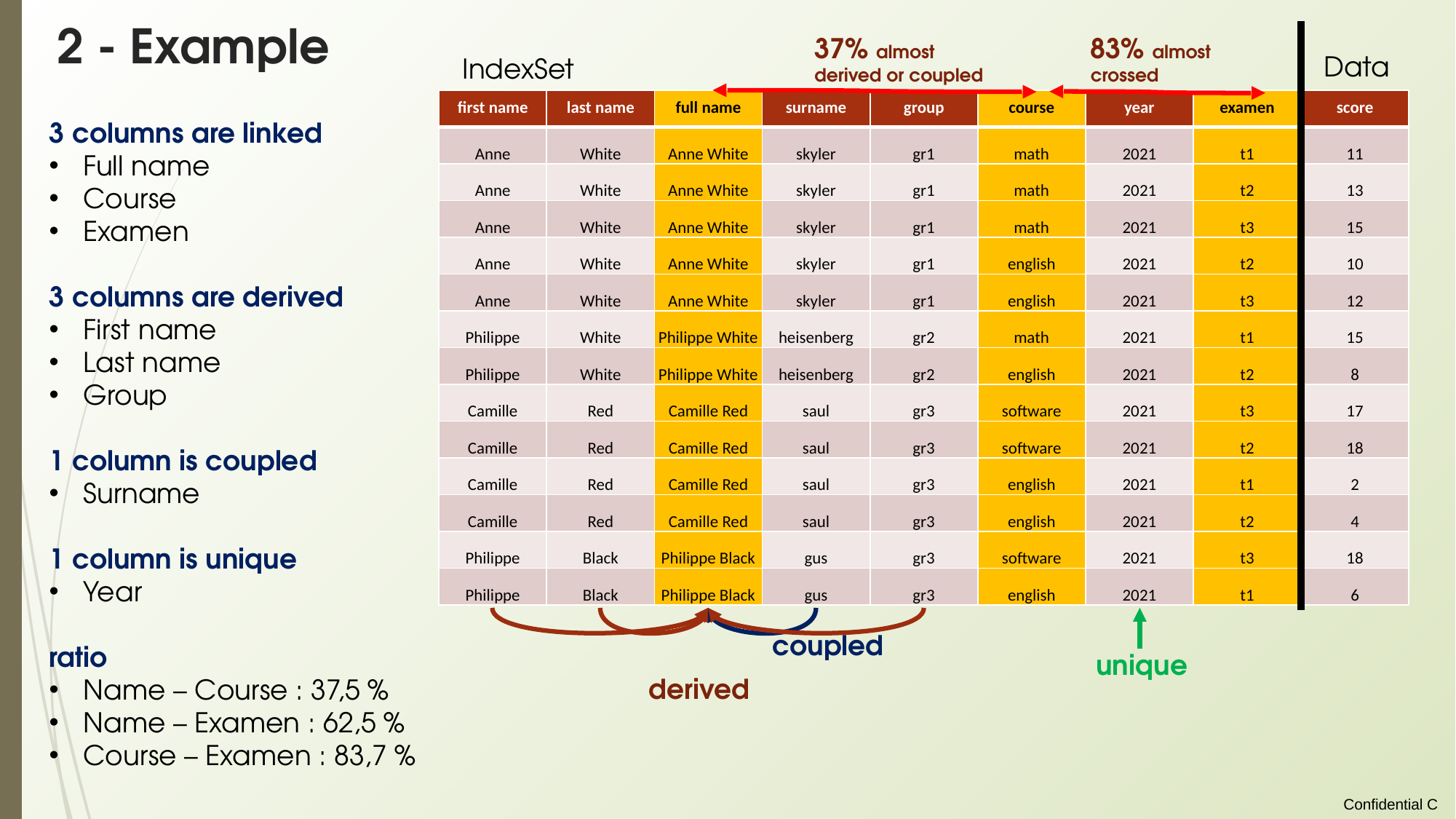

# 2 - Example
37% almost derived or coupled
83% almost crossed
Data
IndexSet
| first name | last name | full name | surname | group | course | year | examen | score |
| --- | --- | --- | --- | --- | --- | --- | --- | --- |
| Anne | White | Anne White | skyler | gr1 | math | 2021 | t1 | 11 |
| Anne | White | Anne White | skyler | gr1 | math | 2021 | t2 | 13 |
| Anne | White | Anne White | skyler | gr1 | math | 2021 | t3 | 15 |
| Anne | White | Anne White | skyler | gr1 | english | 2021 | t2 | 10 |
| Anne | White | Anne White | skyler | gr1 | english | 2021 | t3 | 12 |
| Philippe | White | Philippe White | heisenberg | gr2 | math | 2021 | t1 | 15 |
| Philippe | White | Philippe White | heisenberg | gr2 | english | 2021 | t2 | 8 |
| Camille | Red | Camille Red | saul | gr3 | software | 2021 | t3 | 17 |
| Camille | Red | Camille Red | saul | gr3 | software | 2021 | t2 | 18 |
| Camille | Red | Camille Red | saul | gr3 | english | 2021 | t1 | 2 |
| Camille | Red | Camille Red | saul | gr3 | english | 2021 | t2 | 4 |
| Philippe | Black | Philippe Black | gus | gr3 | software | 2021 | t3 | 18 |
| Philippe | Black | Philippe Black | gus | gr3 | english | 2021 | t1 | 6 |
3 columns are linked
Full name
Course
Examen

3 columns are derived
First name
Last name
Group

1 column is coupled
Surname

1 column is unique
Year

ratio
Name – Course : 37,5 %
Name – Examen : 62,5 %
Course – Examen : 83,7 %

coupled
unique
derived